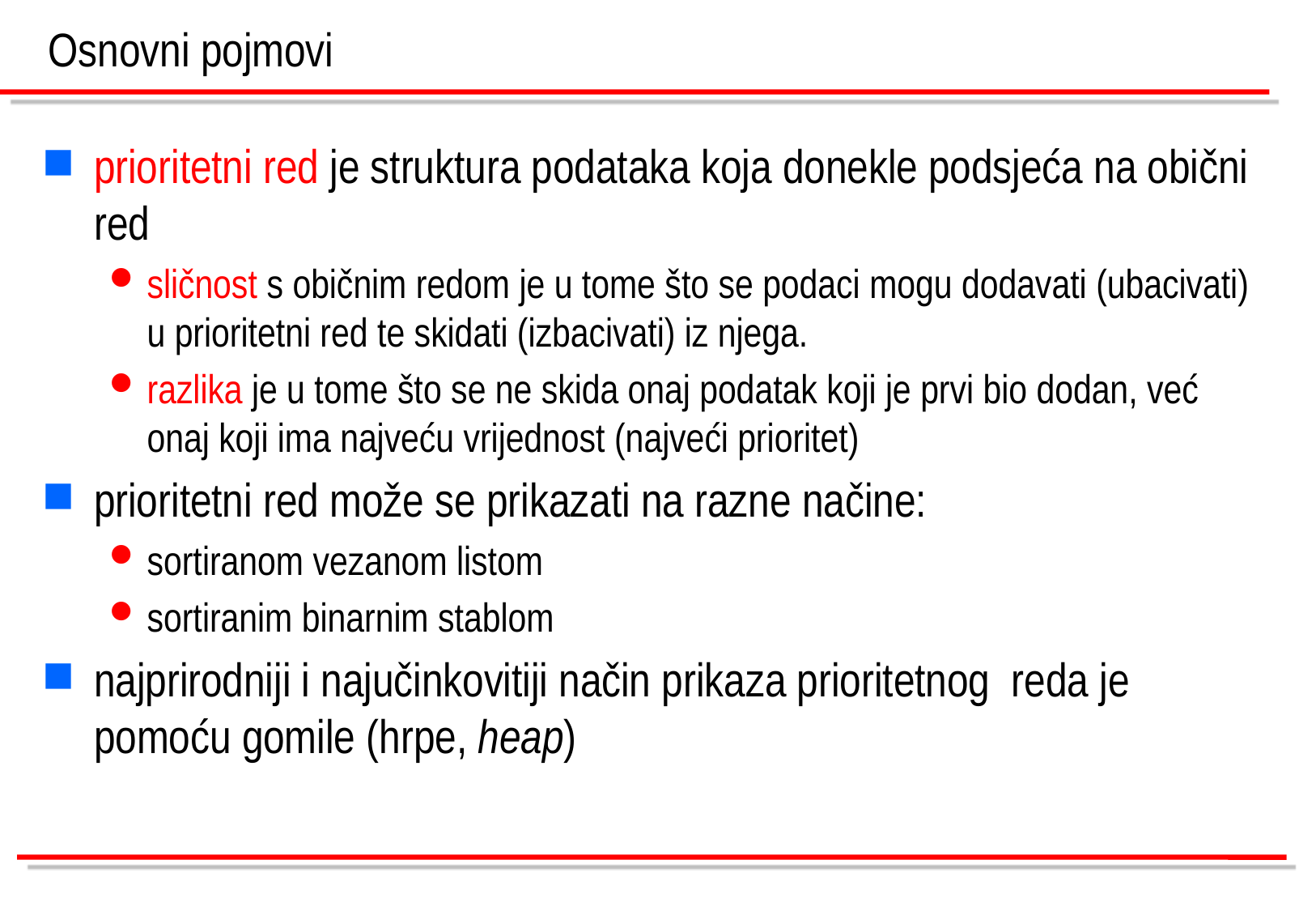

Osnovni pojmovi
prioritetni red je struktura podataka koja donekle podsjeća na obični red
sličnost s običnim redom je u tome što se podaci mogu dodavati (ubacivati) u prioritetni red te skidati (izbacivati) iz njega.
razlika je u tome što se ne skida onaj podatak koji je prvi bio dodan, već onaj koji ima najveću vrijednost (najveći prioritet)
prioritetni red može se prikazati na razne načine:
sortiranom vezanom listom
sortiranim binarnim stablom
najprirodniji i najučinkovitiji način prikaza prioritetnog  reda je pomoću gomile (hrpe, heap)